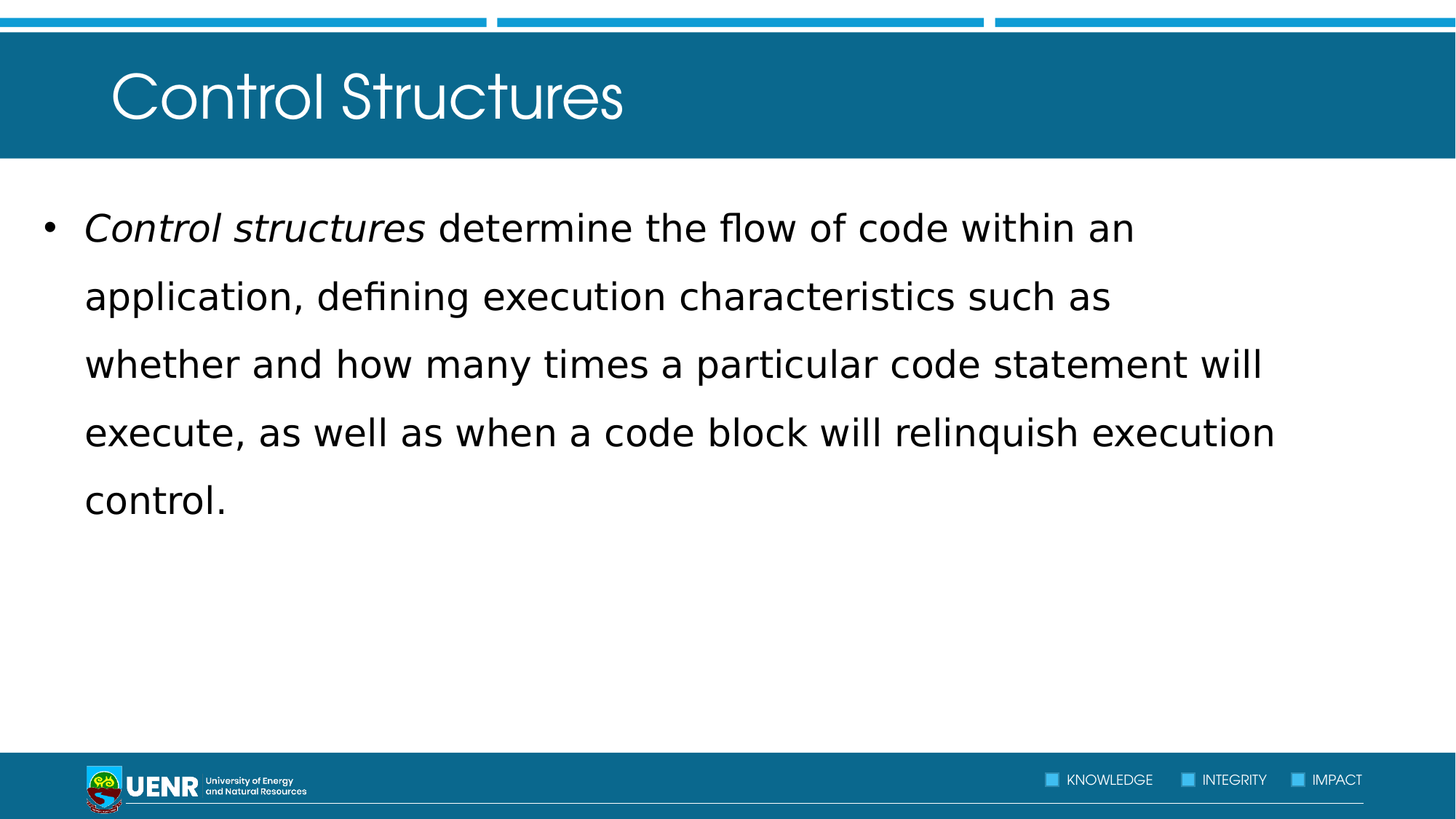

# Control Structures
Control structures determine the flow of code within an application, defining execution characteristics such as whether and how many times a particular code statement will execute, as well as when a code block will relinquish execution control.